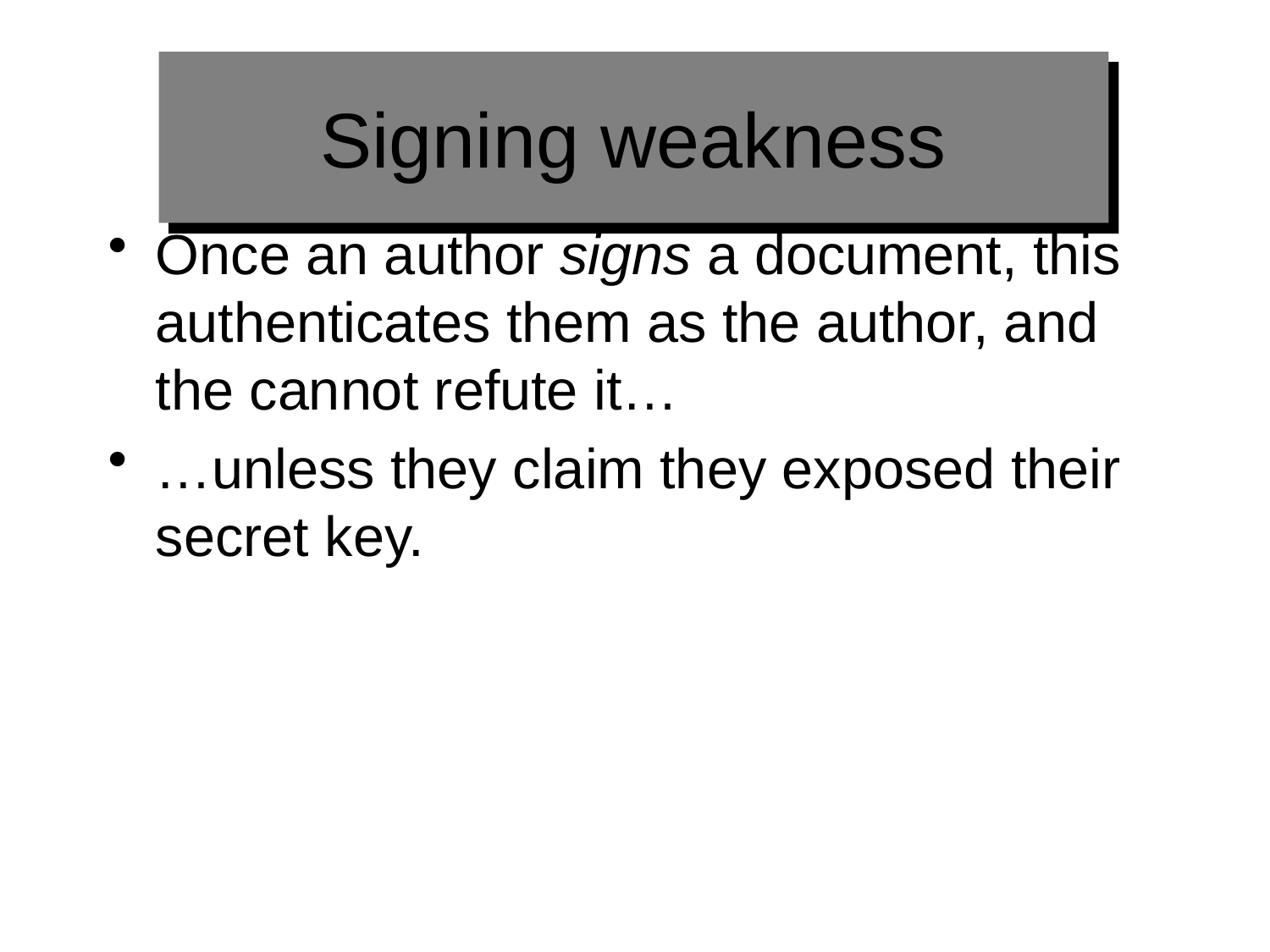

# Signing weakness
Once an author signs a document, this authenticates them as the author, and the cannot refute it…
…unless they claim they exposed their secret key.